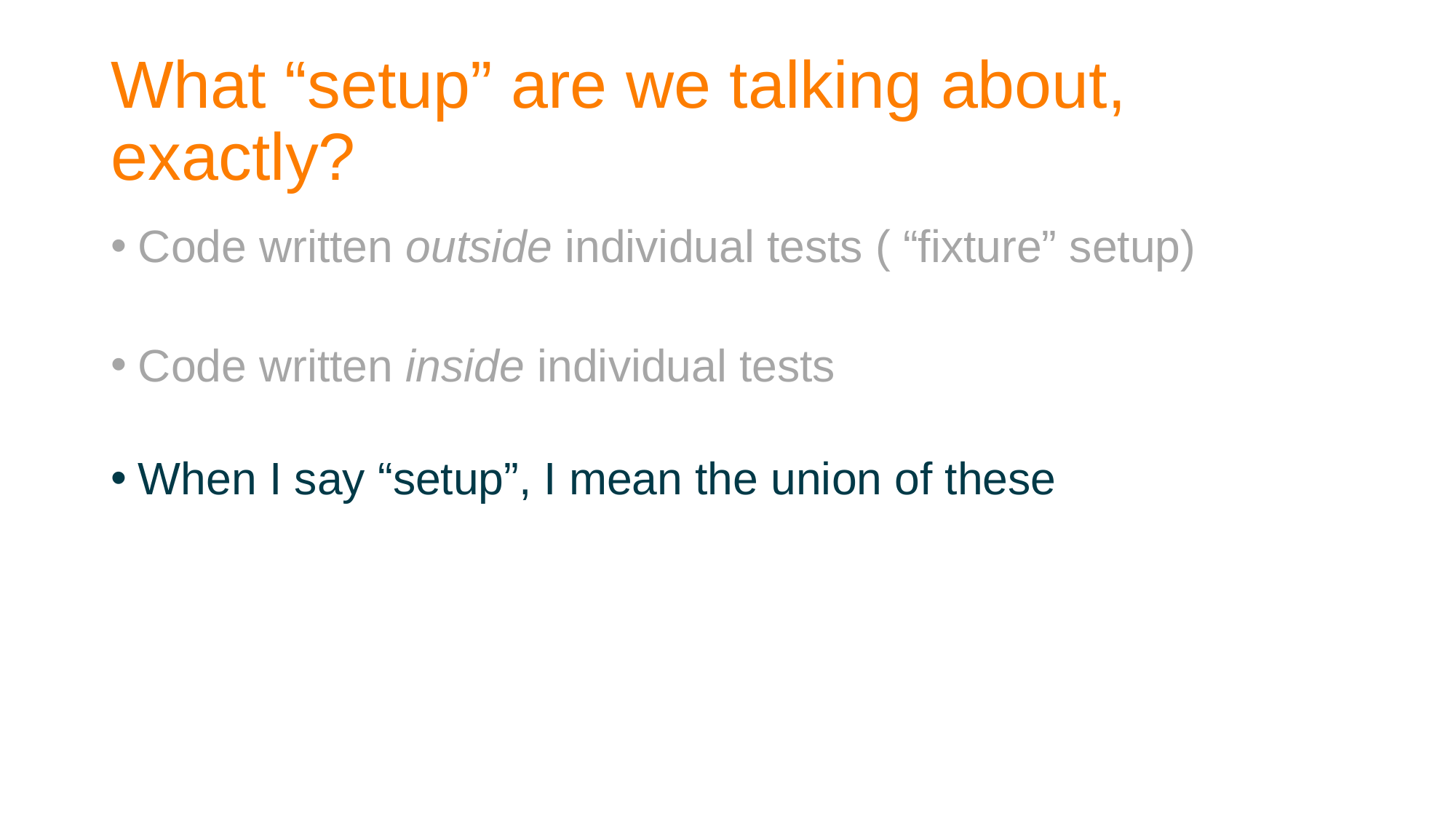

# What “setup” are we talking about, exactly?
Code written outside individual tests ( “fixture” setup)
Code written inside individual tests
When I say “setup”, I mean the union of these